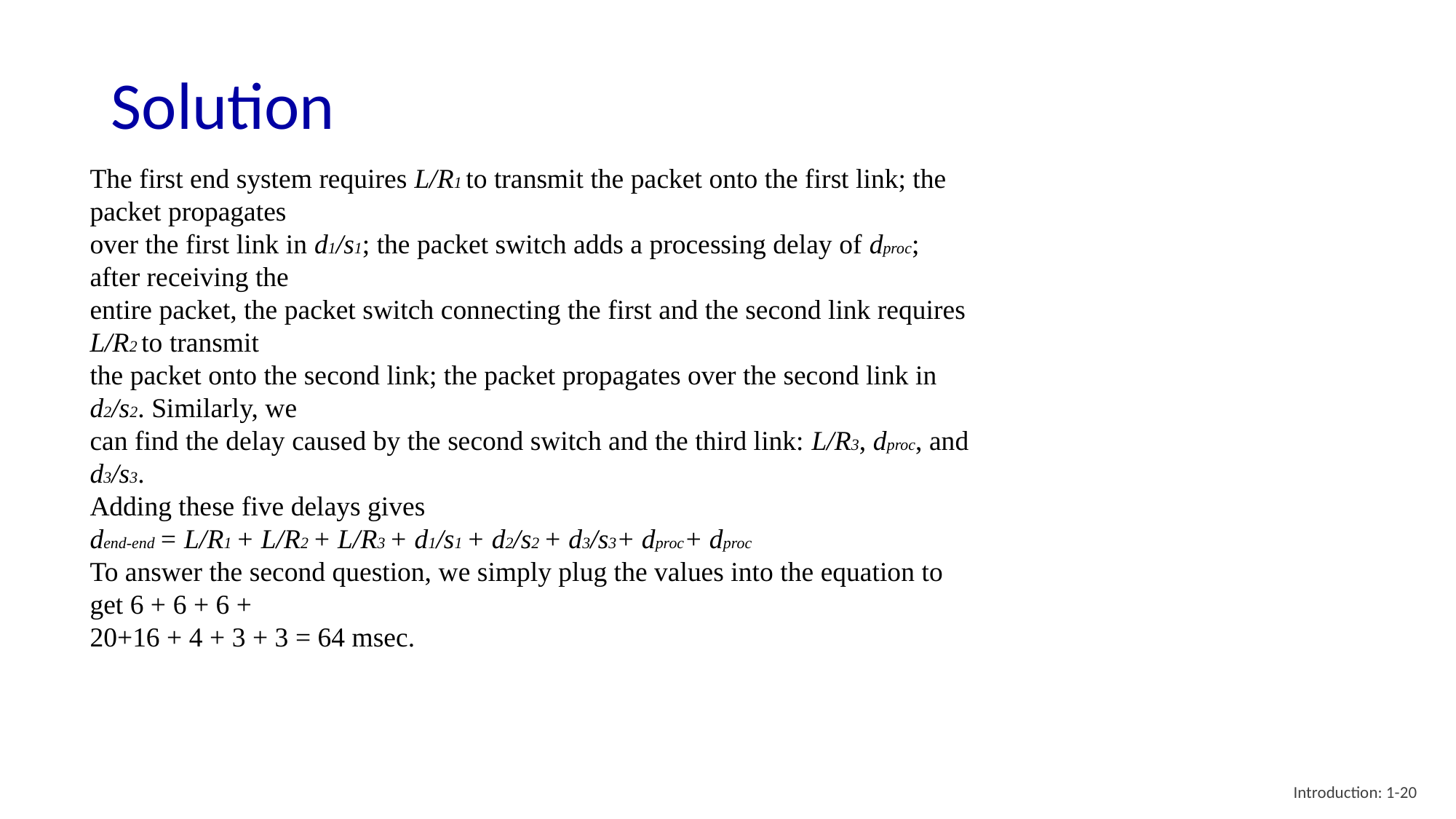

# Solution
The first end system requires L/R1 to transmit the packet onto the first link; the packet propagates
over the first link in d1/s1; the packet switch adds a processing delay of dproc; after receiving the
entire packet, the packet switch connecting the first and the second link requires L/R2 to transmit
the packet onto the second link; the packet propagates over the second link in d2/s2. Similarly, we
can find the delay caused by the second switch and the third link: L/R3, dproc, and d3/s3.
Adding these five delays gives
dend-end = L/R1 + L/R2 + L/R3 + d1/s1 + d2/s2 + d3/s3+ dproc+ dproc
To answer the second question, we simply plug the values into the equation to get 6 + 6 + 6 +
20+16 + 4 + 3 + 3 = 64 msec.
Introduction: 1-20